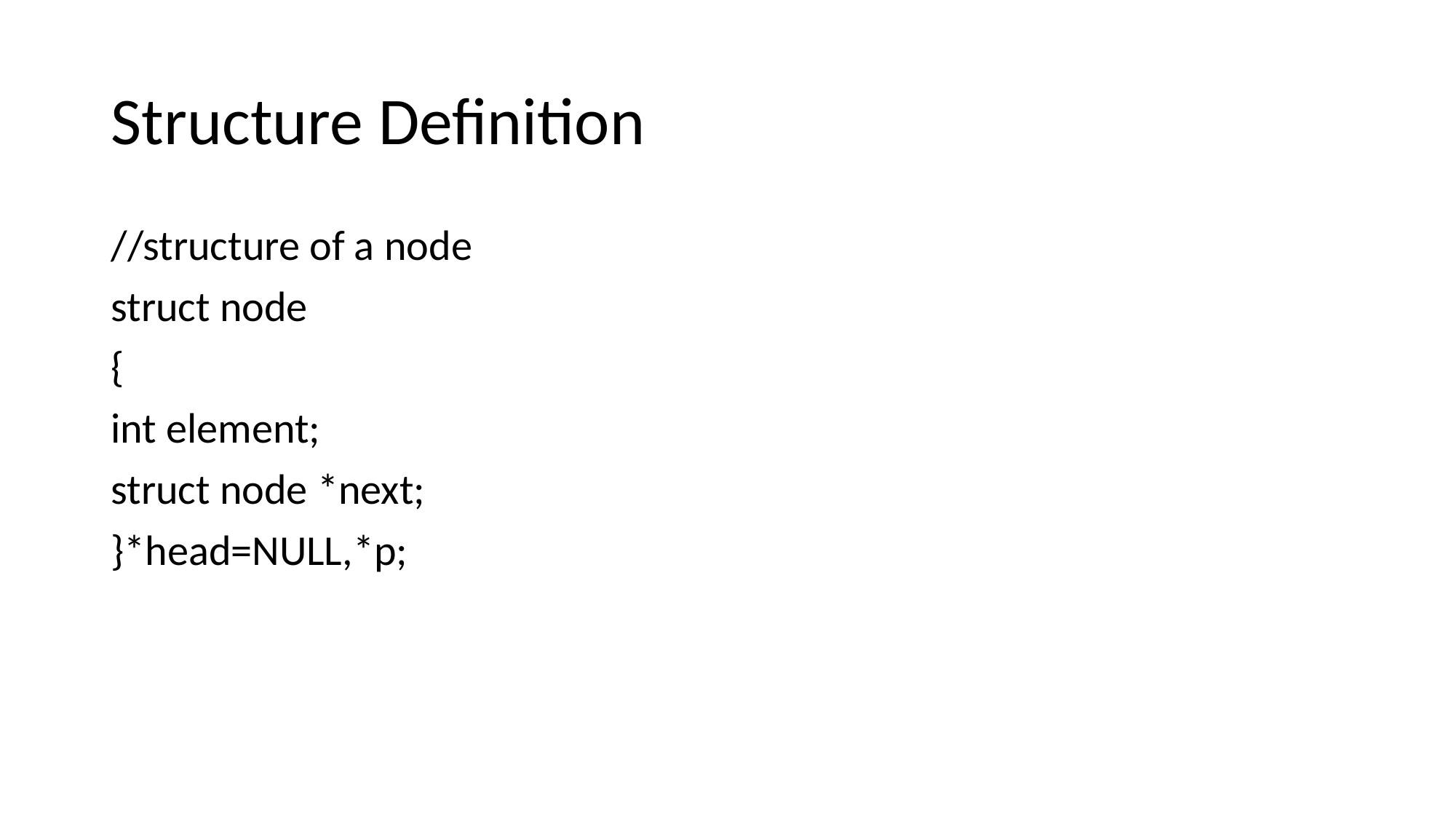

# Structure Definition
//structure of a node
struct node
{
int element;
struct node *next;
}*head=NULL,*p;